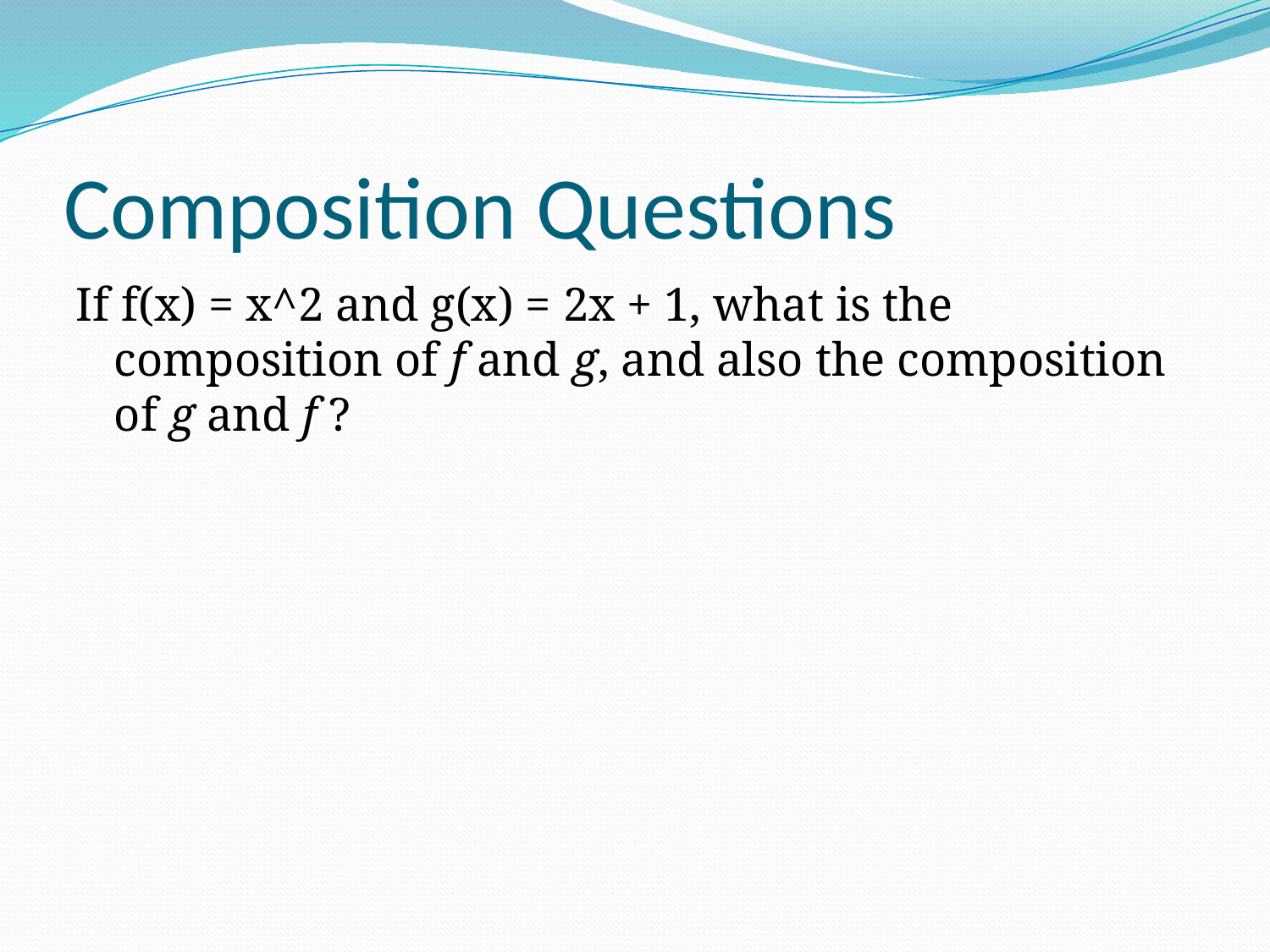

# Composition Questions
If f(x) = x^2 and g(x) = 2x + 1, what is the composition of f and g, and also the composition of g and f ?